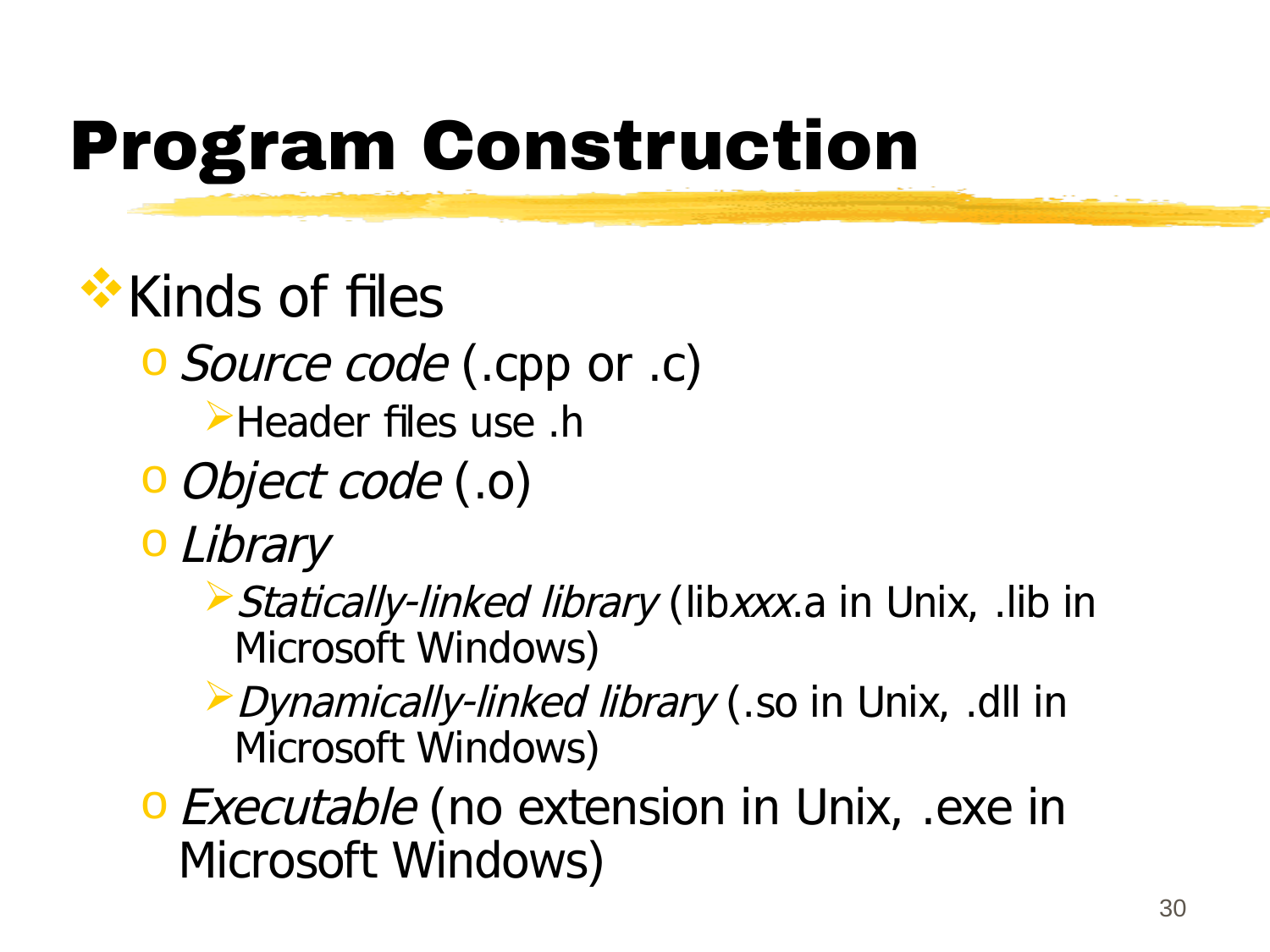

# Program Construction
Kinds of files
Source code (.cpp or .c)
Header files use .h
Object code (.o)
Library
Statically-linked library (libxxx.a in Unix, .lib in Microsoft Windows)
Dynamically-linked library (.so in Unix, .dll in Microsoft Windows)
Executable (no extension in Unix, .exe in Microsoft Windows)
30